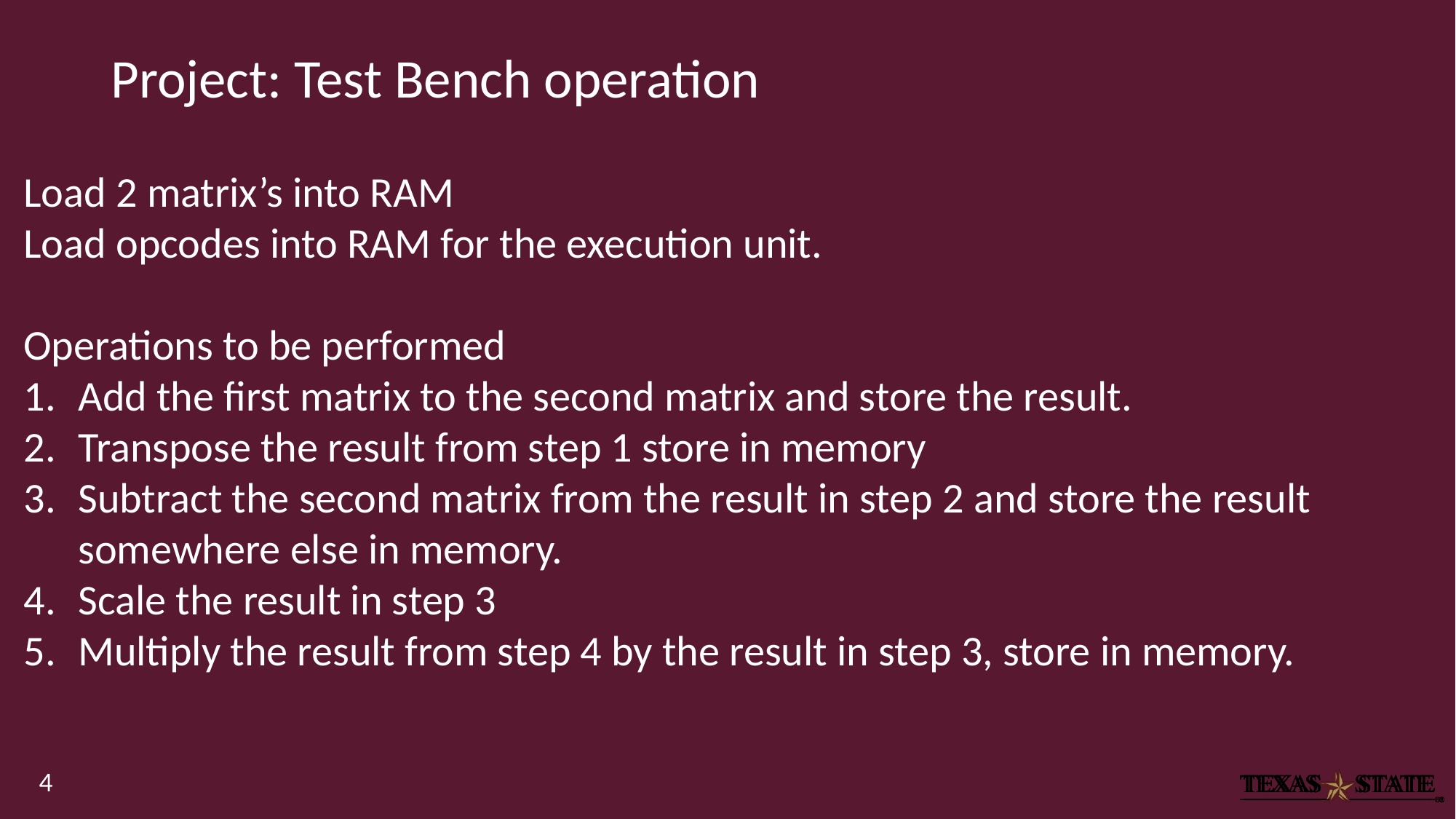

# Project: Test Bench operation
Load 2 matrix’s into RAM
Load opcodes into RAM for the execution unit.

Operations to be performed
Add the first matrix to the second matrix and store the result.
Transpose the result from step 1 store in memory
Subtract the second matrix from the result in step 2 and store the result somewhere else in memory.
Scale the result in step 3
Multiply the result from step 4 by the result in step 3, store in memory.

4